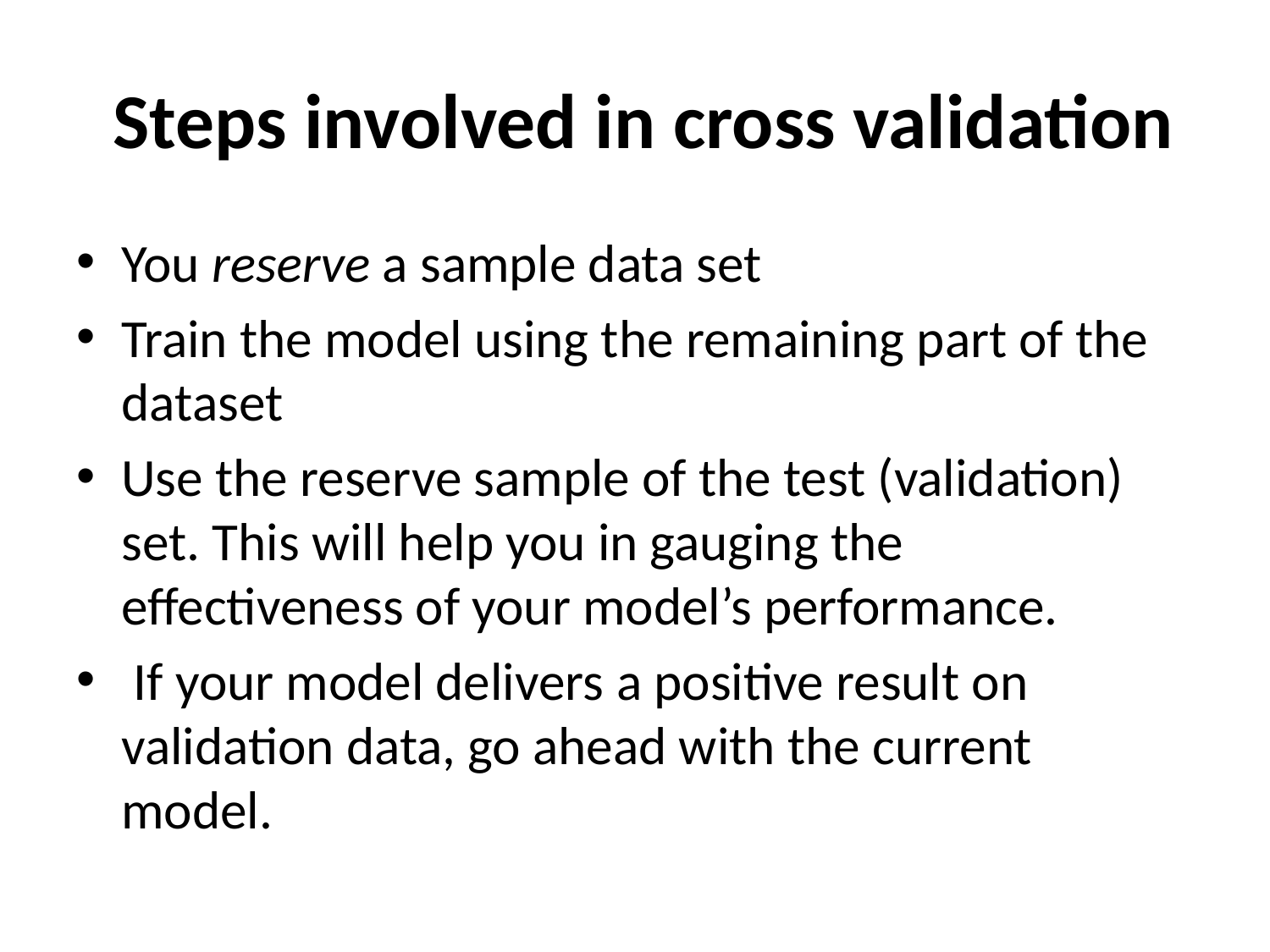

# Steps involved in cross validation
You reserve a sample data set
Train the model using the remaining part of the dataset
Use the reserve sample of the test (validation) set. This will help you in gauging the effectiveness of your model’s performance.
 If your model delivers a positive result on validation data, go ahead with the current model.